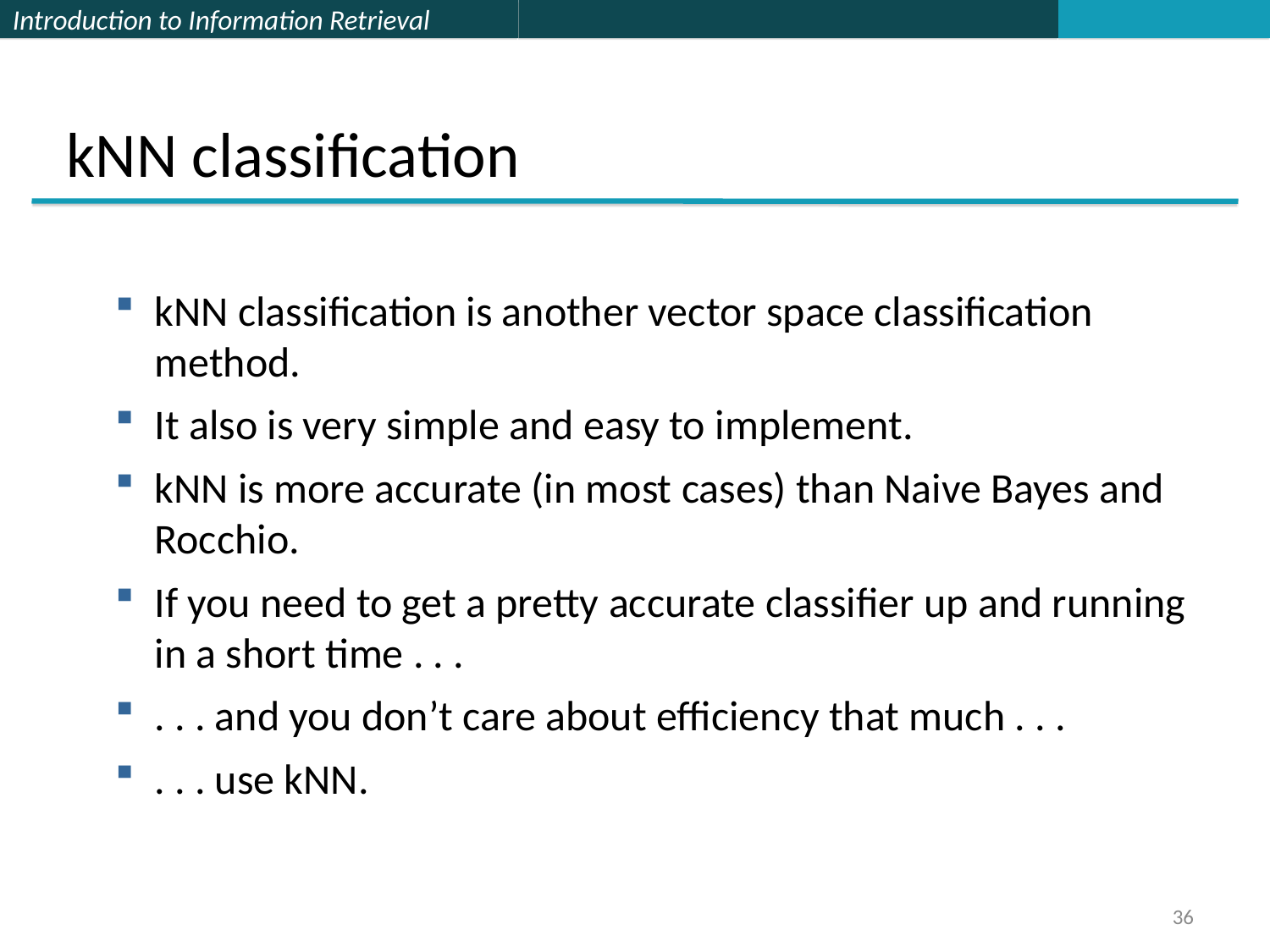

kNN classification
kNN classification is another vector space classification method.
It also is very simple and easy to implement.
kNN is more accurate (in most cases) than Naive Bayes and Rocchio.
If you need to get a pretty accurate classifier up and running in a short time . . .
. . . and you don’t care about efficiency that much . . .
. . . use kNN.
36